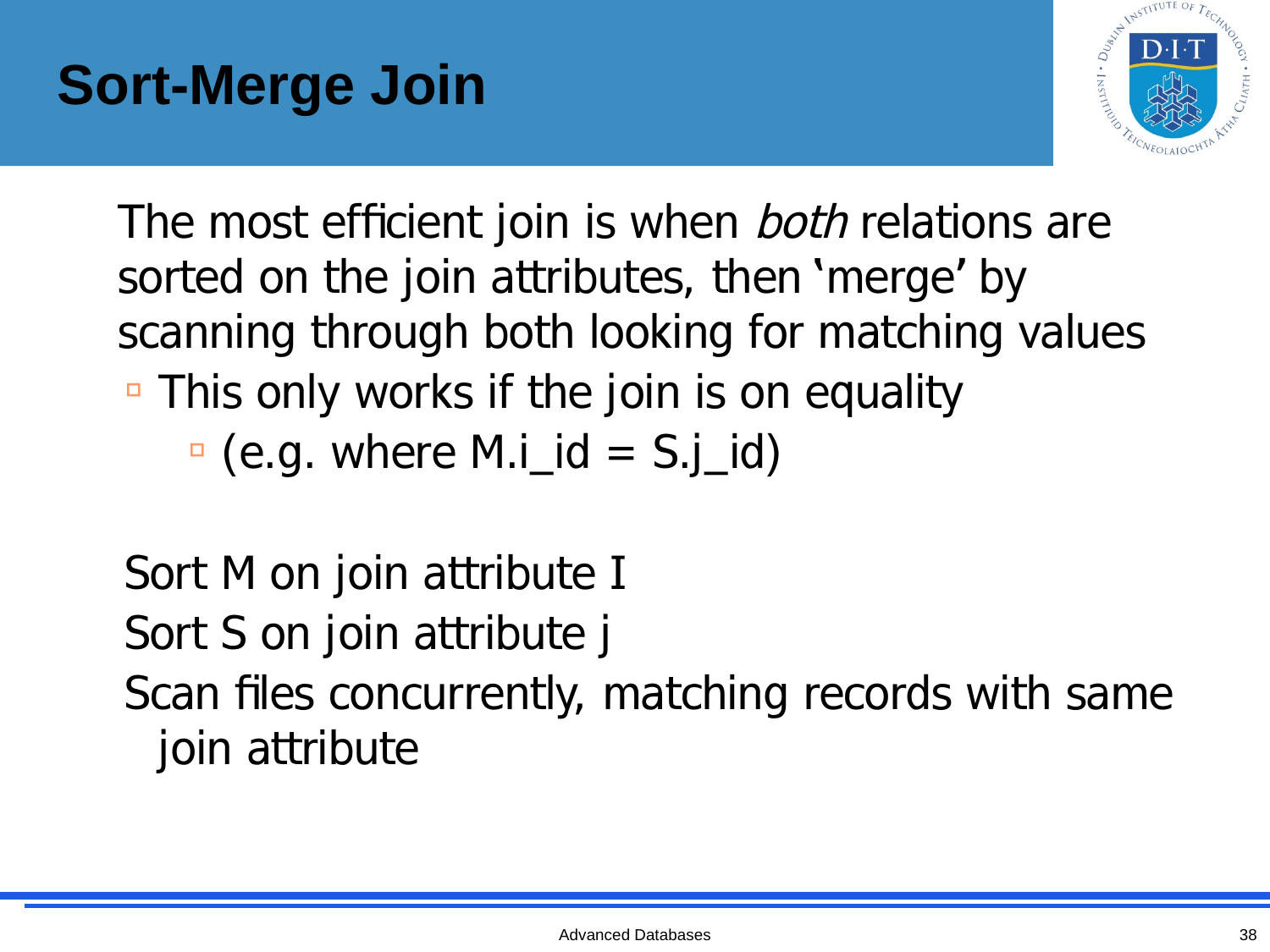

Sort-Merge Join
The most efficient join is when both relations are sorted on the join attributes, then ‘merge’ by scanning through both looking for matching values
This only works if the join is on equality
(e.g. where M.i_id = S.j_id)

Sort M on join attribute I
Sort S on join attribute j
Scan files concurrently, matching records with same join attribute

Advanced Databases
38